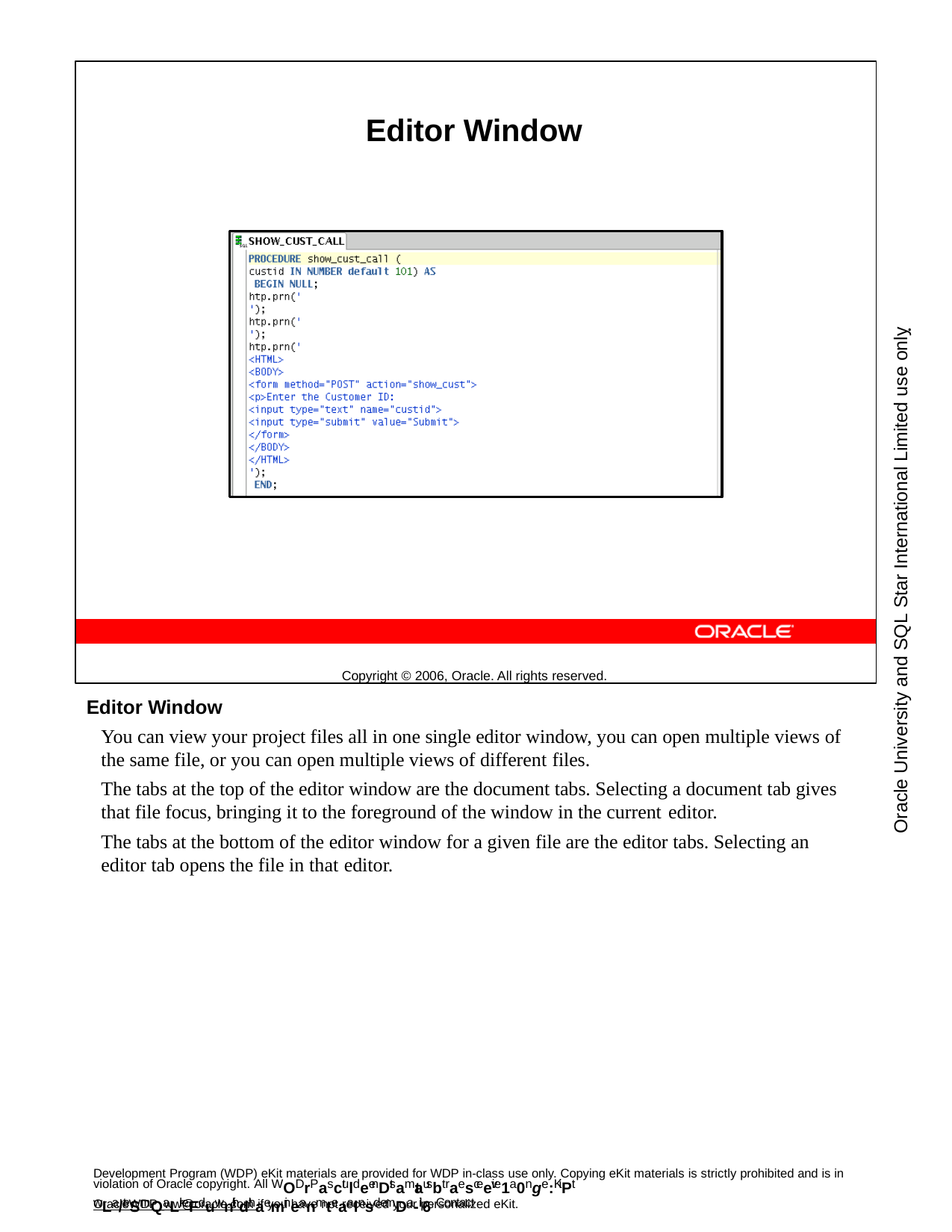

Editor Window

Copyright © 2006, Oracle. All rights reserved.

Oracle University and SQL Star International Limited use onlyฺ

Editor Window
You can view your project files all in one single editor window, you can open multiple views of  the same file, or you can open multiple views of different files.
The tabs at the top of the editor window are the document tabs. Selecting a document tab gives  that file focus, bringing it to the foreground of the window in the current editor.
The tabs at the bottom of the editor window for a given file are the editor tabs. Selecting an  editor tab opens the file in that editor.
Development Program (WDP) eKit materials are provided for WDP in-class use only. Copying eKit materials is strictly prohibited and is in
violation of Oracle copyright. All WODrPasctuldeenDtsamtausbt raesceeive1a0nge:KiPt wLa/teSrmQaLrkeFduwnithdthaemir neanmteaalnsd emDa-il6. Contact
OracleWDP_ww@oracle.com if you have not received your personalized eKit.